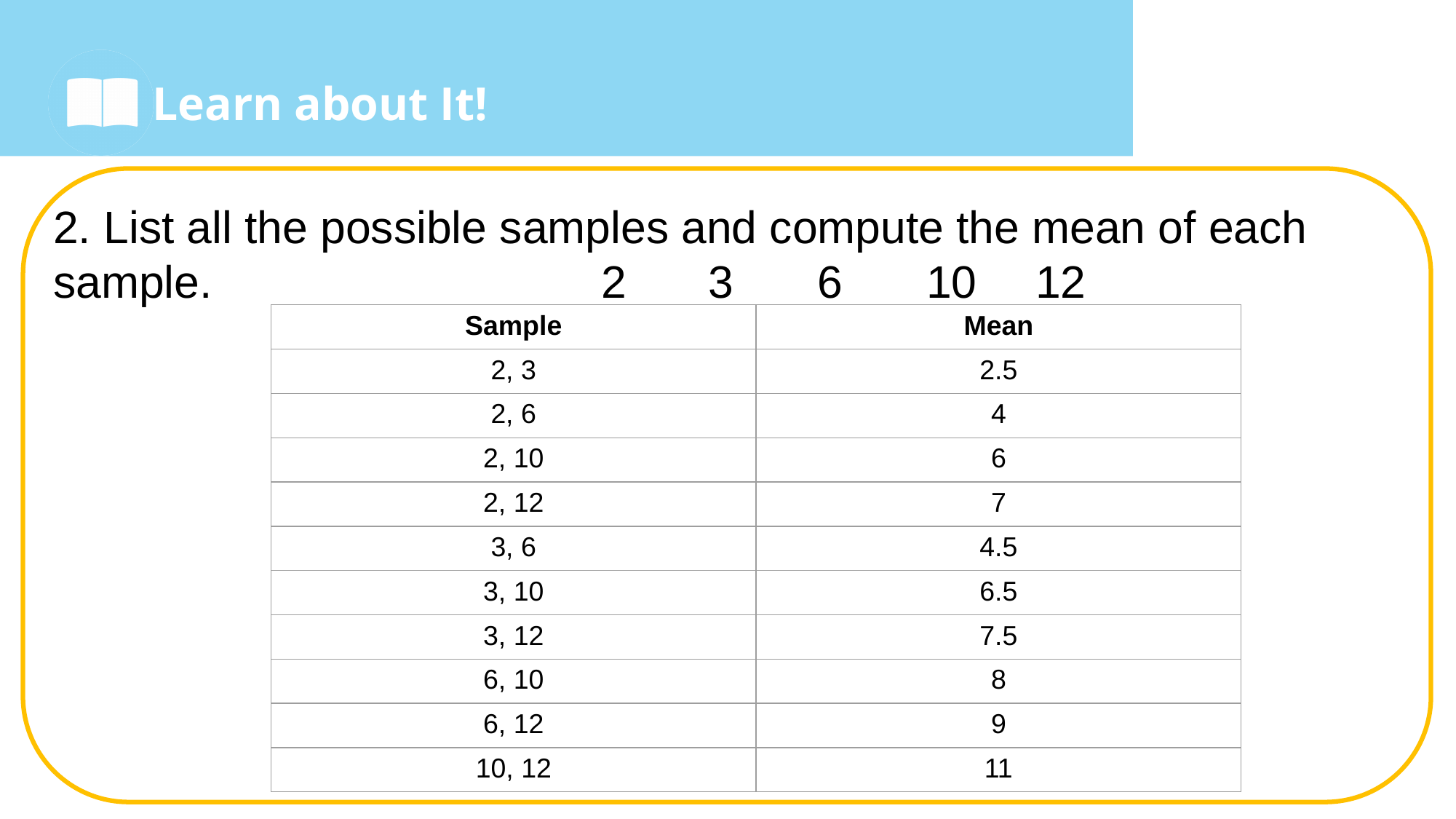

2. List all the possible samples and compute the mean of each sample.                               2	3	6	10	12

| Sample | Mean |
| --- | --- |
| 2, 3 | 2.5 |
| 2, 6 | 4 |
| 2, 10 | 6 |
| 2, 12 | 7 |
| 3, 6 | 4.5 |
| 3, 10 | 6.5 |
| 3, 12 | 7.5 |
| 6, 10 | 8 |
| 6, 12 | 9 |
| 10, 12 | 11 |